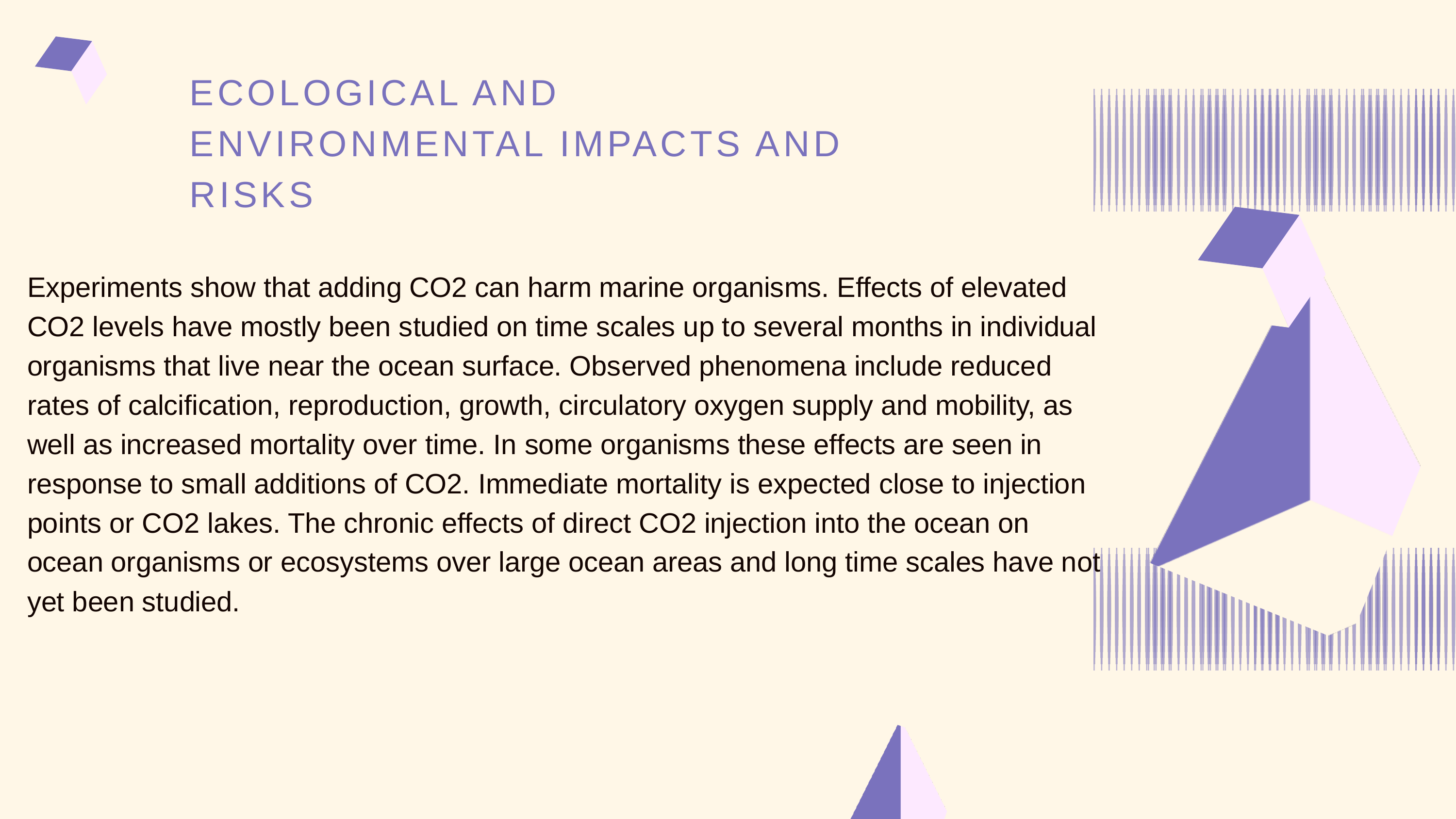

ECOLOGICAL AND ENVIRONMENTAL IMPACTS AND RISKS

Experiments show that adding CO2 can harm marine organisms. Effects of elevated CO2 levels have mostly been studied on time scales up to several months in individual organisms that live near the ocean surface. Observed phenomena include reduced rates of calcification, reproduction, growth, circulatory oxygen supply and mobility, as well as increased mortality over time. In some organisms these effects are seen in response to small additions of CO2. Immediate mortality is expected close to injection points or CO2 lakes. The chronic effects of direct CO2 injection into the ocean on ocean organisms or ecosystems over large ocean areas and long time scales have not yet been studied.